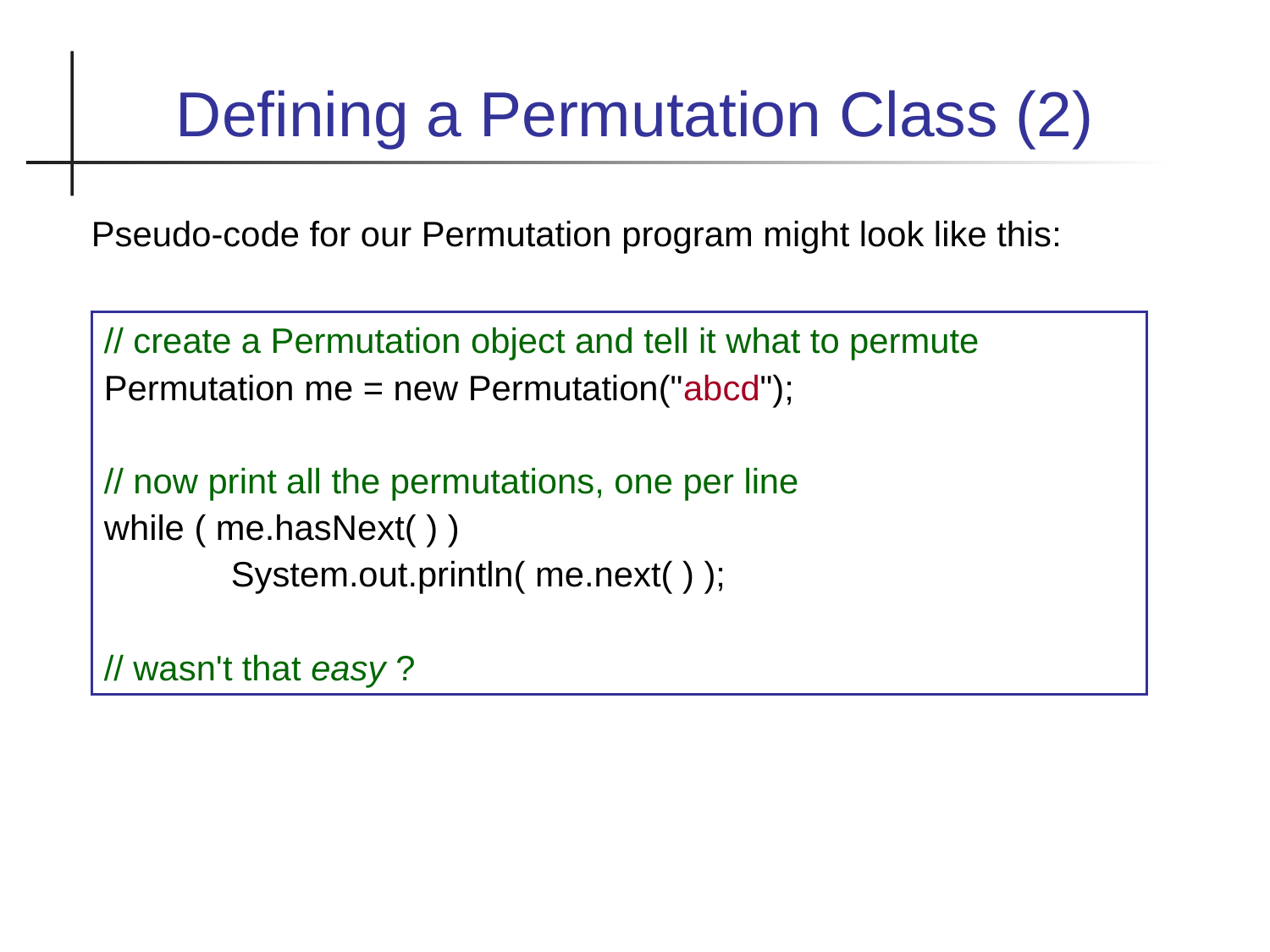

Defining a Permutation Class (2)
Pseudo-code for our Permutation program might look like this:

// create a Permutation object and tell it what to permute
Permutation me = new Permutation("abcd");

// now print all the permutations, one per line
while ( me.hasNext( ) )
	System.out.println( me.next( ) );

// wasn't that easy ?